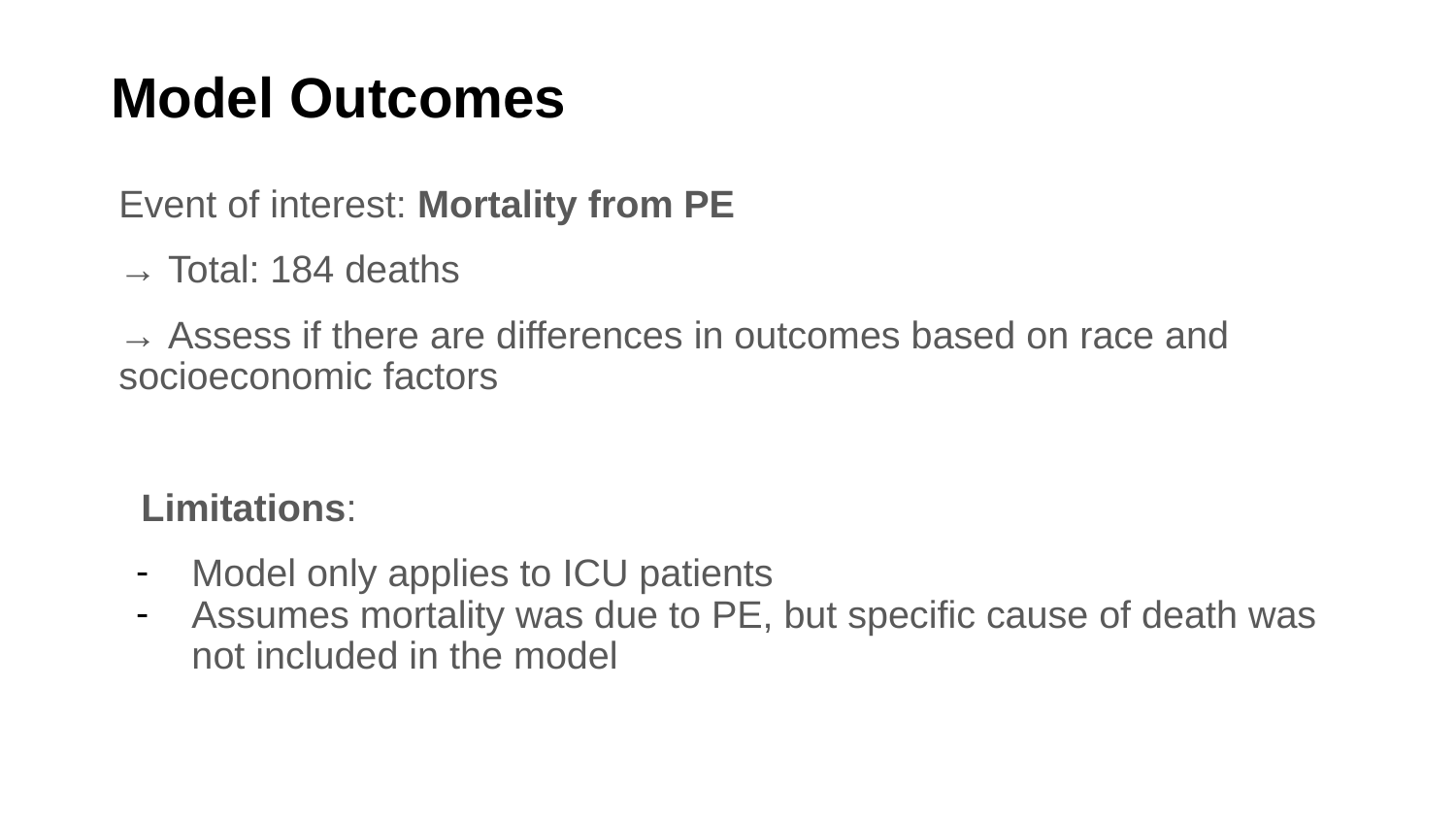

# Model Outcomes
Event of interest: Mortality from PE
→ Total: 184 deaths
→ Assess if there are differences in outcomes based on race and socioeconomic factors

Limitations:
Model only applies to ICU patients
Assumes mortality was due to PE, but specific cause of death was not included in the model